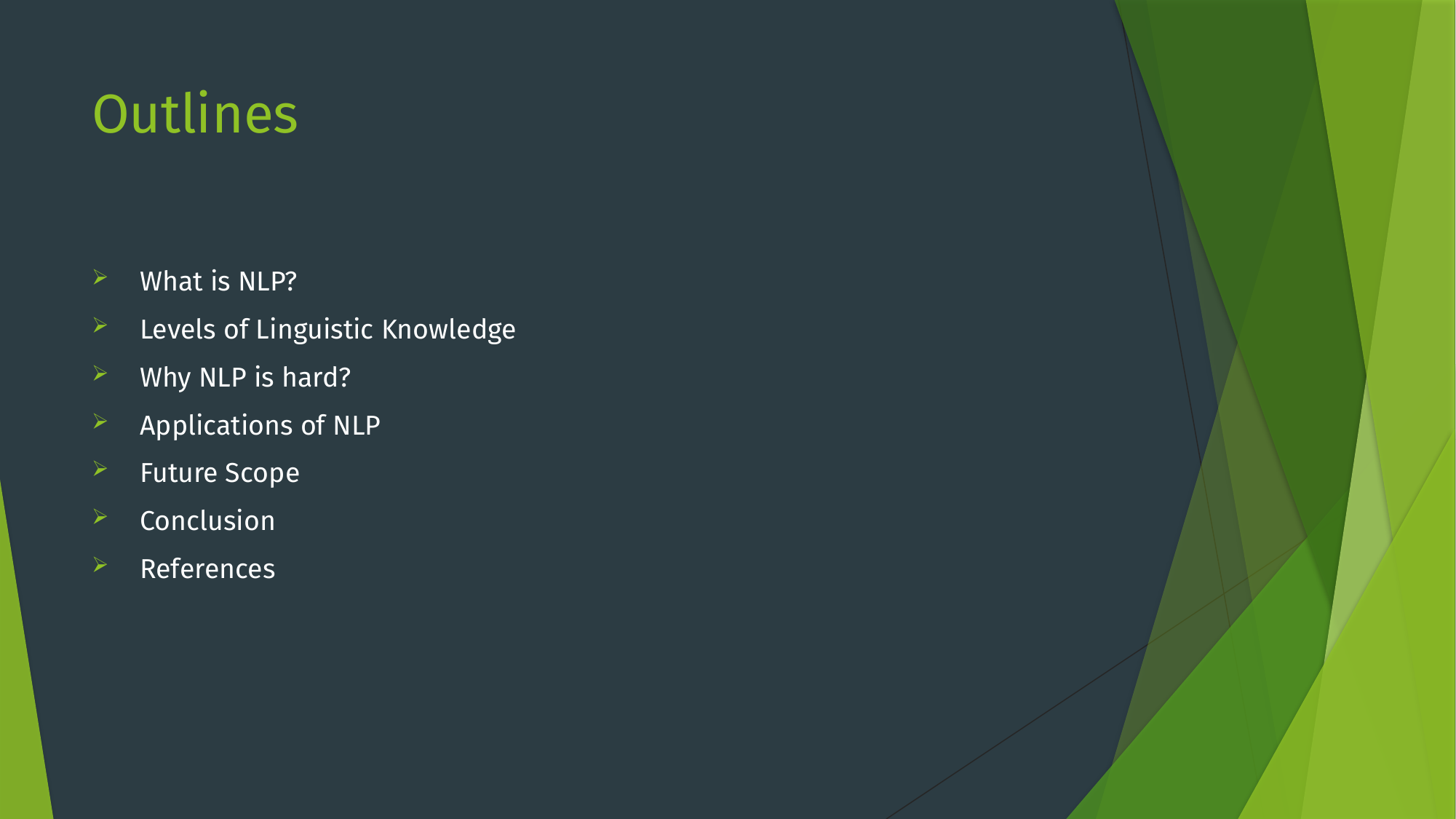

# Outlines
 What is NLP?
 Levels of Linguistic Knowledge
 Why NLP is hard?
 Applications of NLP
 Future Scope
 Conclusion
 References